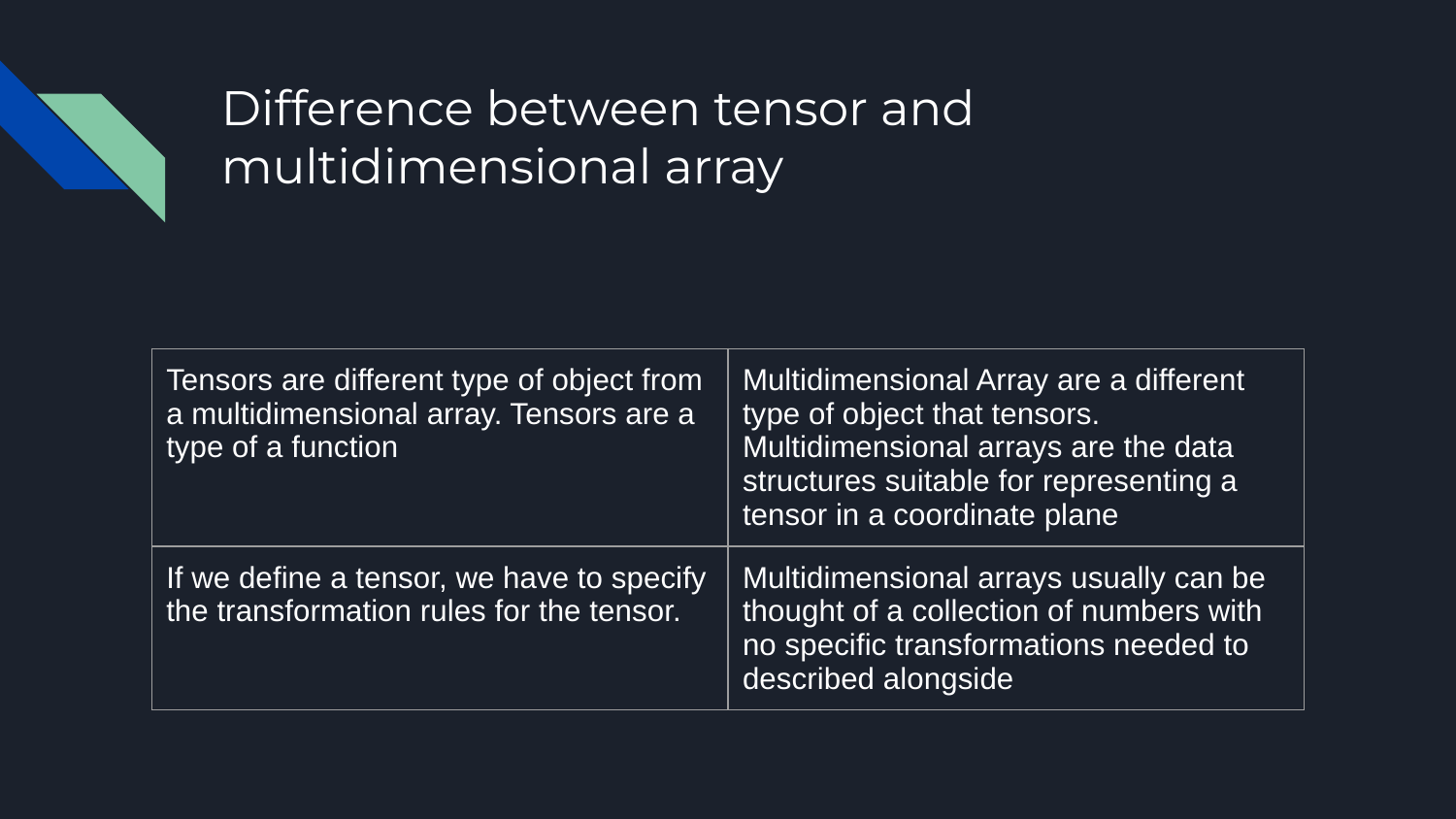

# Difference between tensor and multidimensional array
| Tensors are different type of object from a multidimensional array. Tensors are a type of a function | Multidimensional Array are a different type of object that tensors. Multidimensional arrays are the data structures suitable for representing a tensor in a coordinate plane |
| --- | --- |
| If we define a tensor, we have to specify the transformation rules for the tensor. | Multidimensional arrays usually can be thought of a collection of numbers with no specific transformations needed to described alongside |